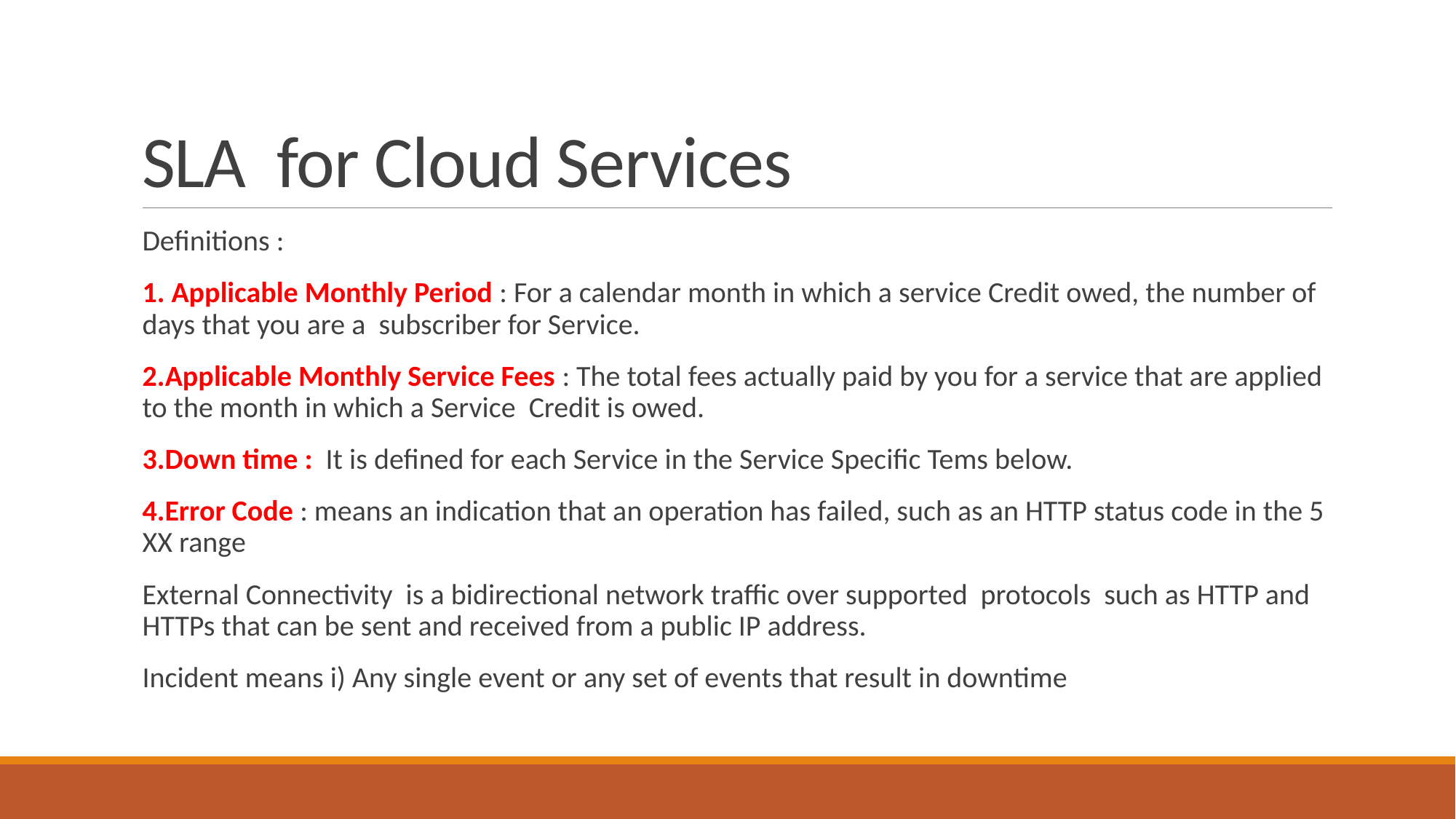

# SLA  for Cloud Services
Definitions :
1. Applicable Monthly Period : For a calendar month in which a service Credit owed, the number of days that you are a  subscriber for Service.
2.Applicable Monthly Service Fees : The total fees actually paid by you for a service that are applied to the month in which a Service  Credit is owed.
3.Down time :  It is defined for each Service in the Service Specific Tems below.
4.Error Code : means an indication that an operation has failed, such as an HTTP status code in the 5 XX range
External Connectivity  is a bidirectional network traffic over supported  protocols  such as HTTP and HTTPs that can be sent and received from a public IP address.
Incident means i) Any single event or any set of events that result in downtime